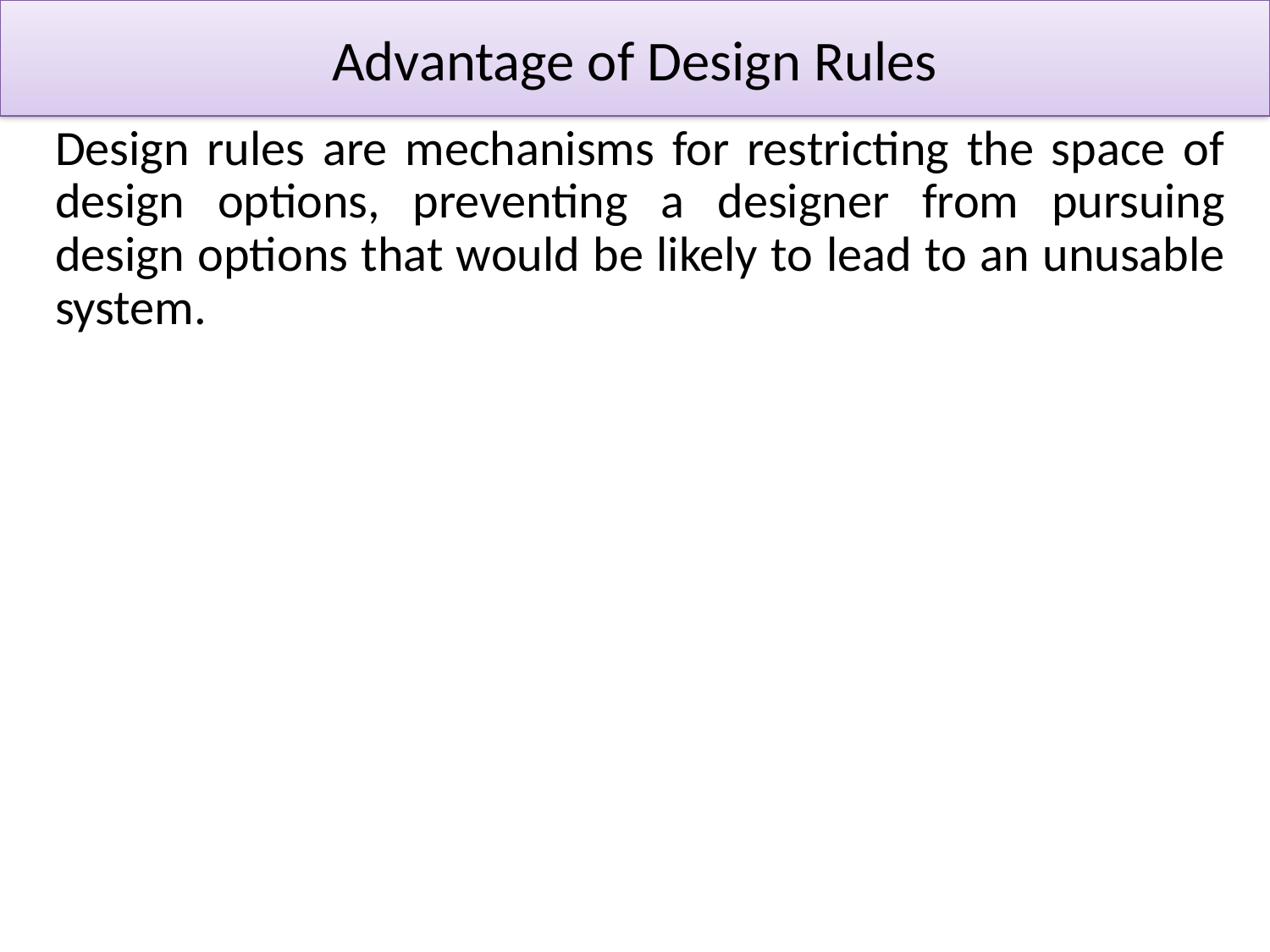

# Advantage of Design Rules

Design rules are mechanisms for restricting the space of design options, preventing a designer from pursuing design options that would be likely to lead to an unusable system.